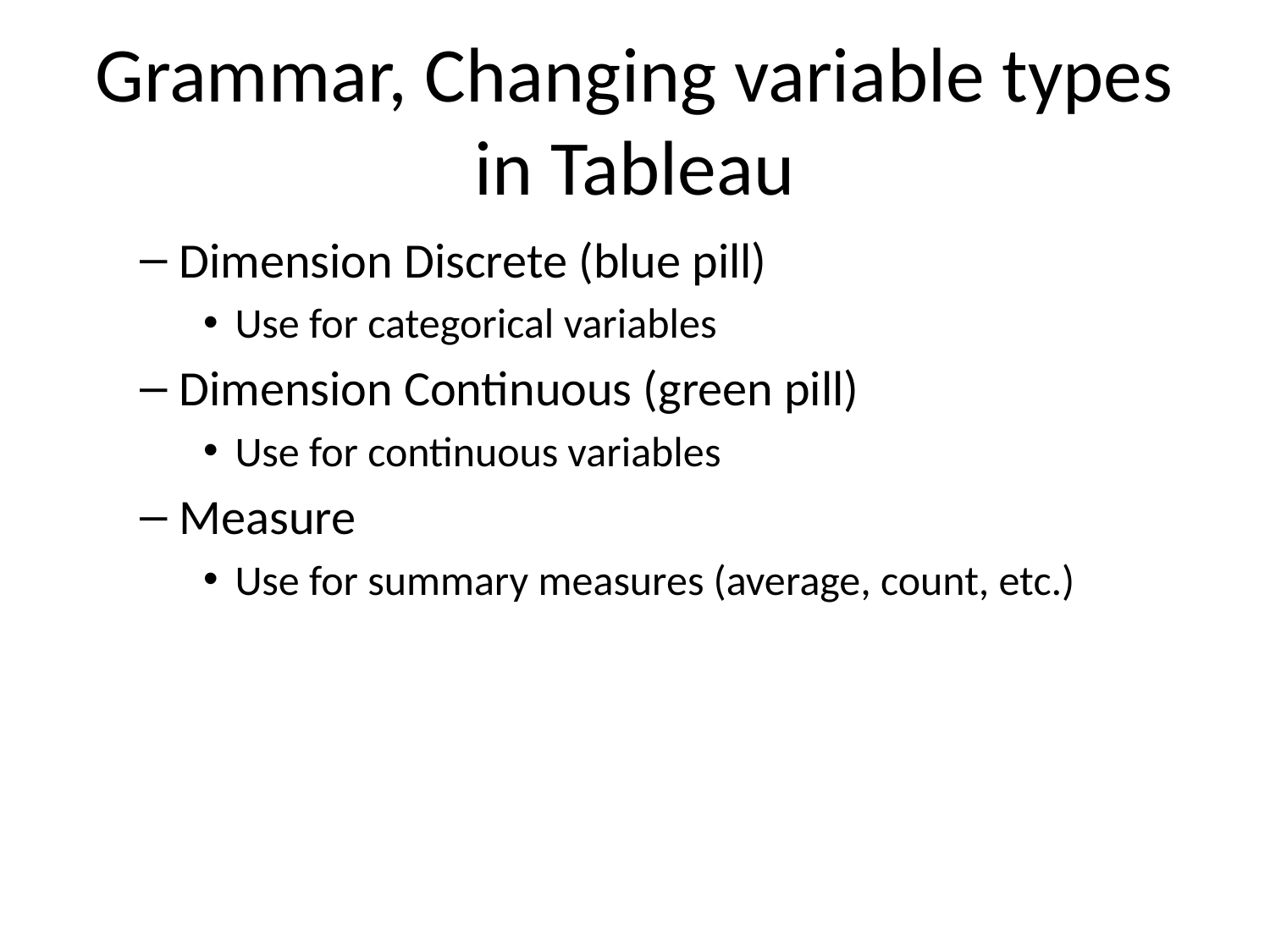

# Grammar, Changing variable types in Tableau
Dimension Discrete (blue pill)
Use for categorical variables
Dimension Continuous (green pill)
Use for continuous variables
Measure
Use for summary measures (average, count, etc.)